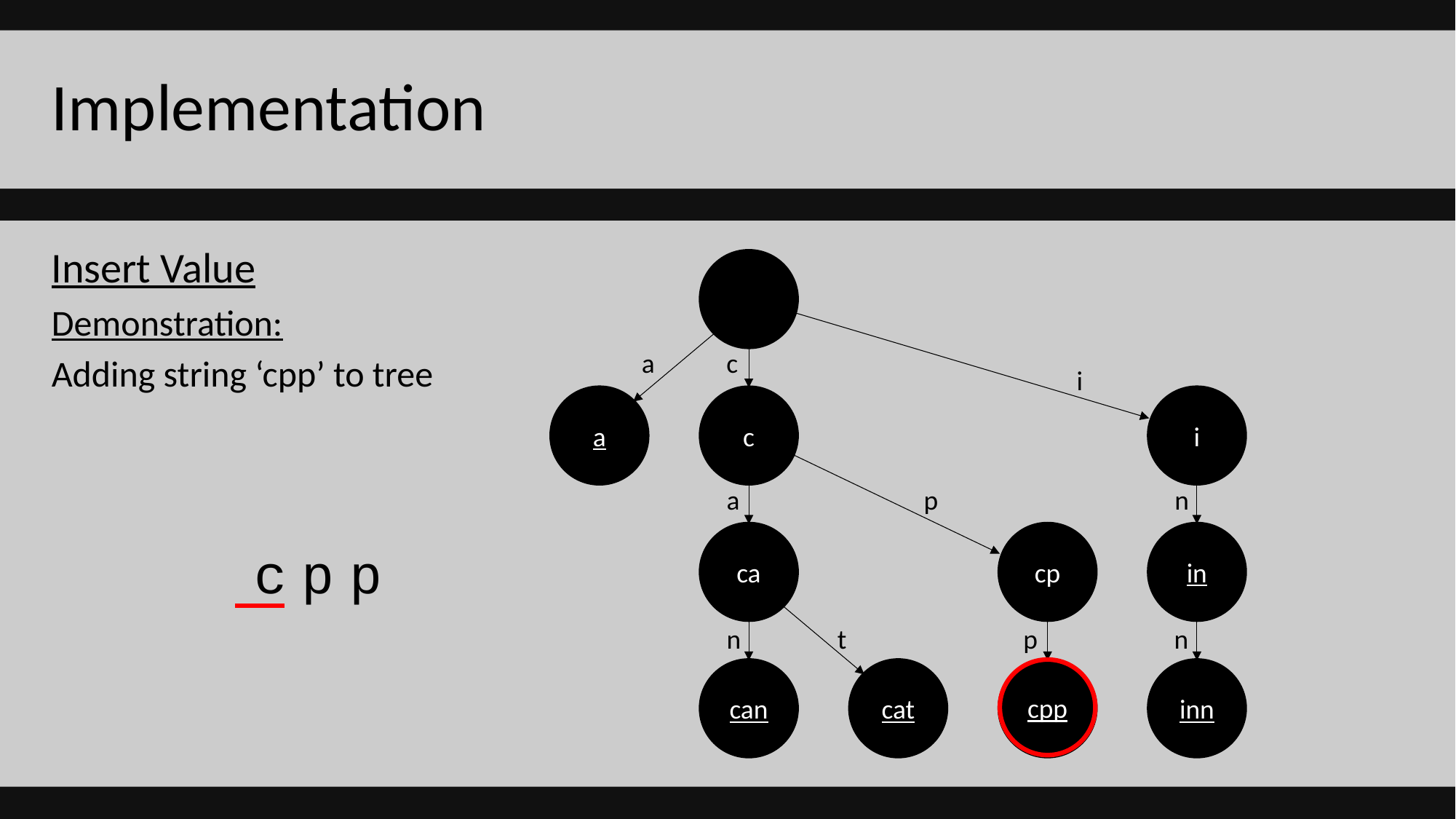

# Implementation
Insert Value
Demonstration:
Adding string ‘cpp’ to tree

a
c
i
a
c
i
a
p
n
ca
cp
in
cpp
n
t
p
n
cpp
can
cat
cpp
inn